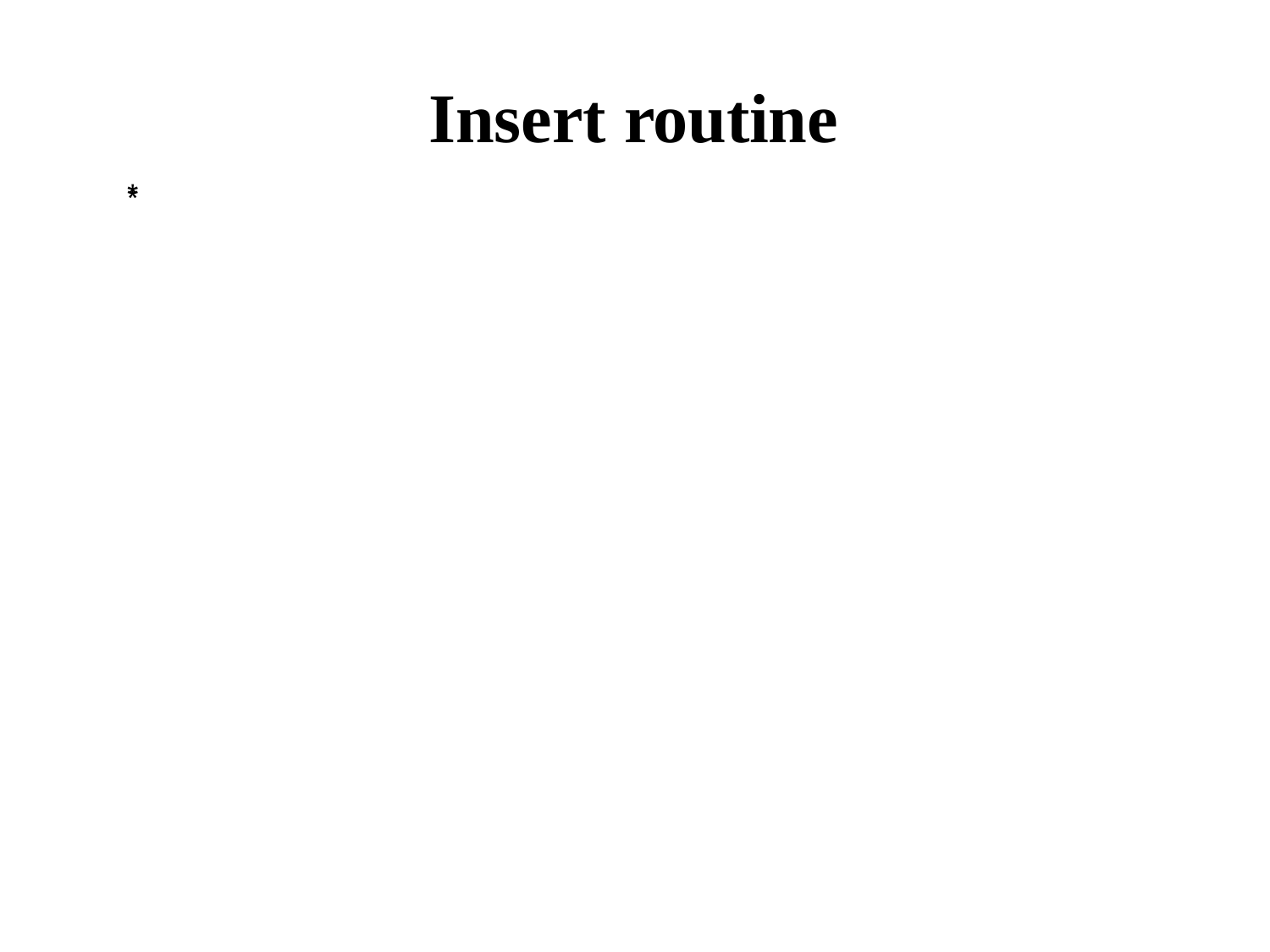

Insert routine
/**
Insert item x into the hash table. If the item is
already present, then do nothing.
*/
template <class HashedObj>
void HashTable<HashedObj>::insert(const HashedObj & x )
{
List<HashedObj> & whichList = theLists[ hash( x,
theLists.size( ) ) ];  ListItr<HashedObj> itr = whichList.find( x );
if( !itr.isValid() )
whichList.insert( x, whichList.zeroth( ) );
}
23